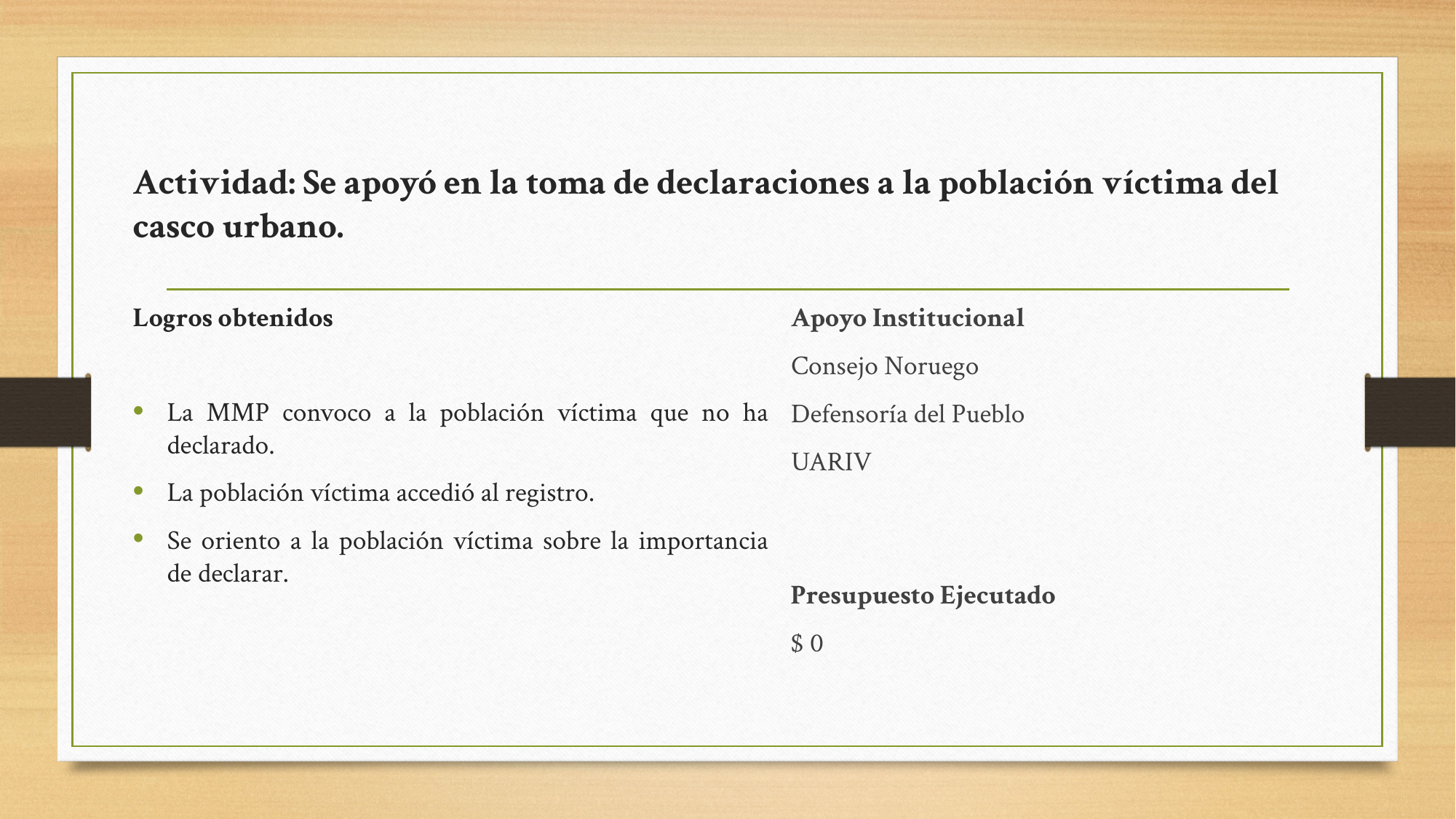

# Actividad: Se apoyó en la toma de declaraciones a la población víctima del casco urbano.
Logros obtenidos

La MMP convoco a la población víctima que no ha declarado.
La población víctima accedió al registro.
Se oriento a la población víctima sobre la importancia de declarar.
Apoyo Institucional
Consejo Noruego
Defensoría del Pueblo
UARIV

Presupuesto Ejecutado
$ 0